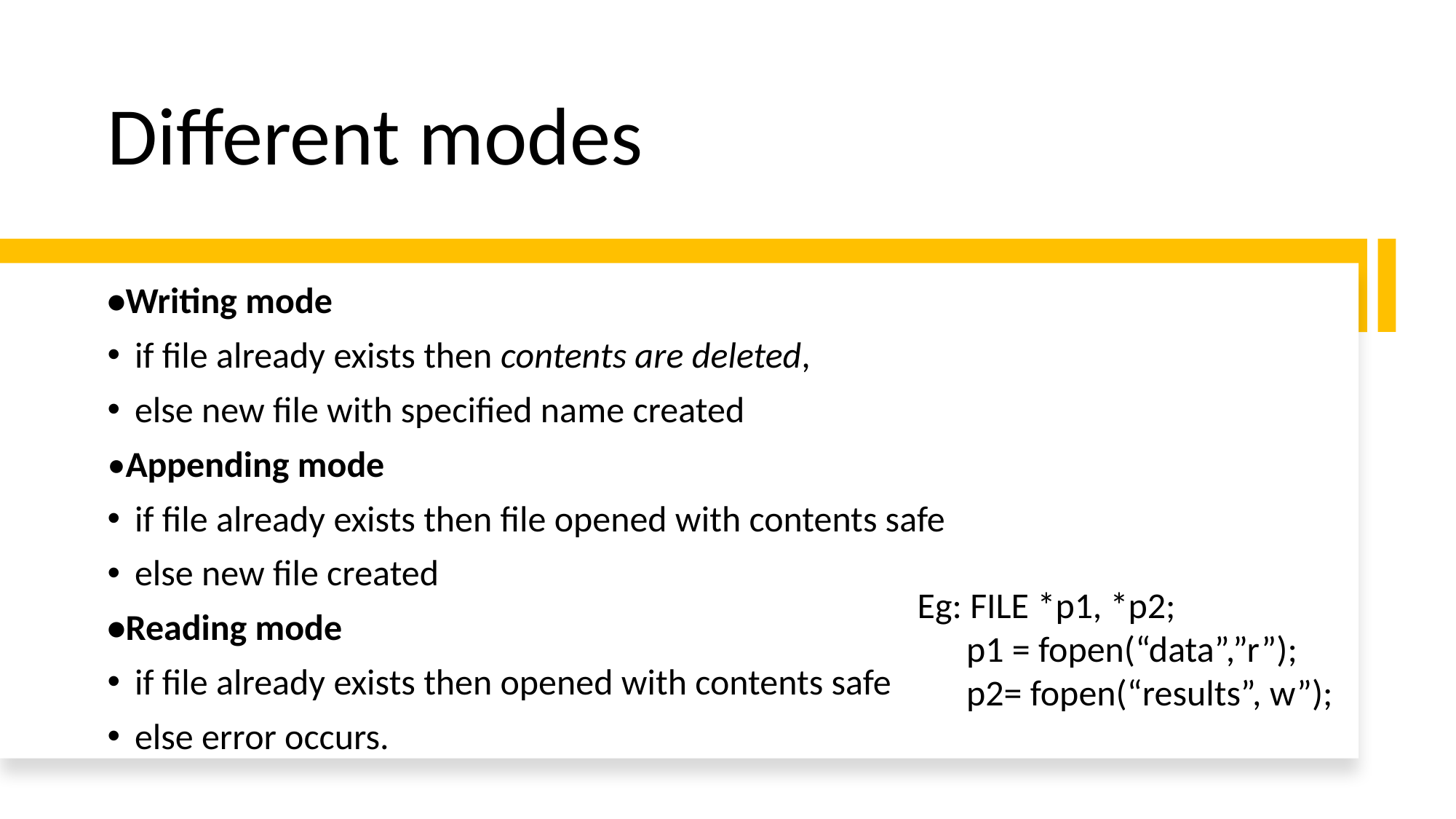

# Different modes

•Writing mode
if file already exists then contents are deleted,
else new file with specified name created
•Appending mode
if file already exists then file opened with contents safe
else new file created
•Reading mode
if file already exists then opened with contents safe
else error occurs.

Eg: FILE *p1, *p2;
      p1 = fopen(“data”,”r”);
      p2= fopen(“results”, w”);